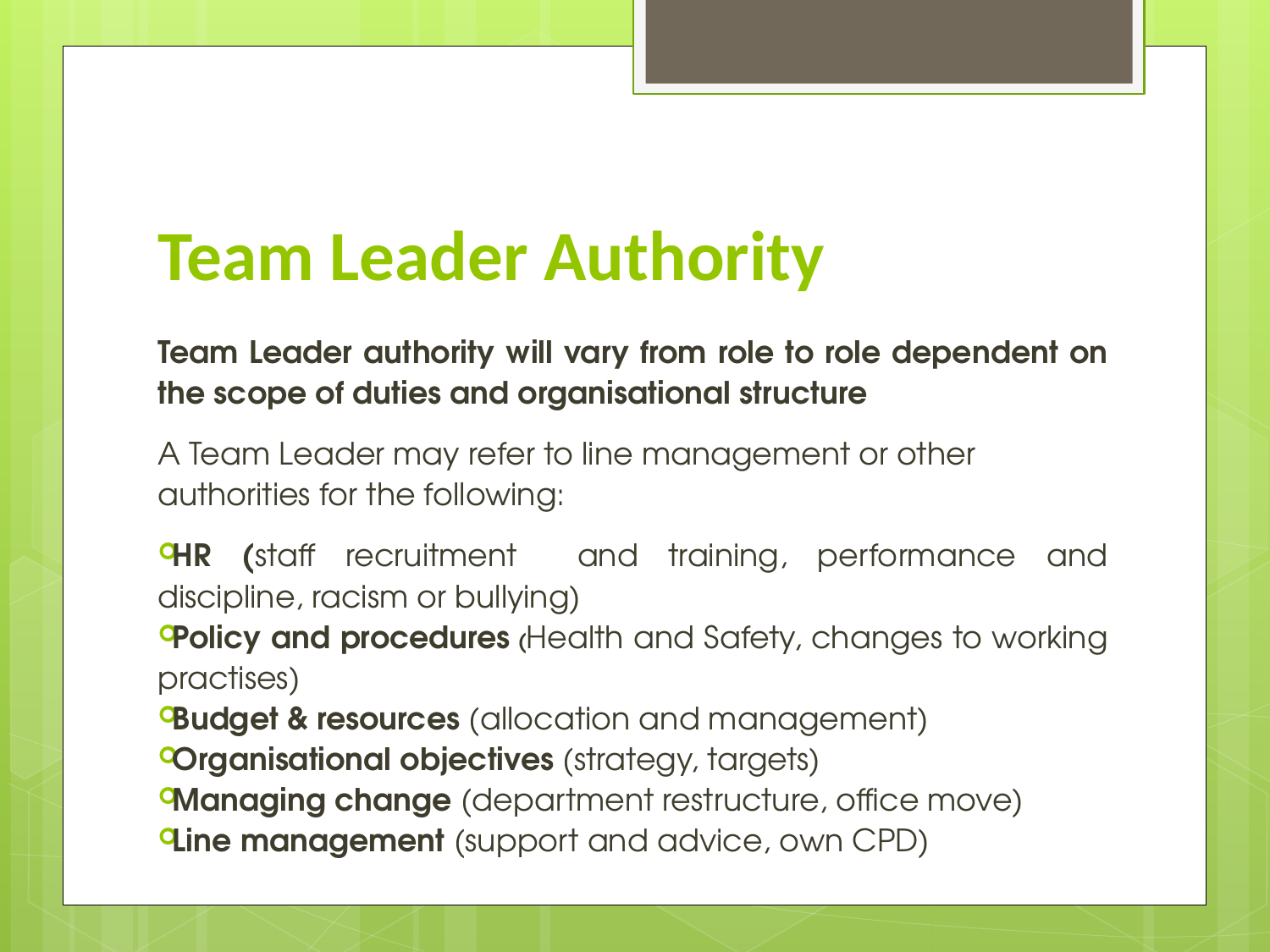

# Team Leader Authority
Team Leader authority will vary from role to role dependent on the scope of duties and organisational structure

A Team Leader may refer to line management or other
authorities for the following:

HR (staff recruitment  and training, performance and discipline, racism or bullying)
Policy and procedures (Health and Safety, changes to working practises)
Budget & resources (allocation and management)
Organisational objectives (strategy, targets)
Managing change (department restructure, office move)
Line management (support and advice, own CPD)